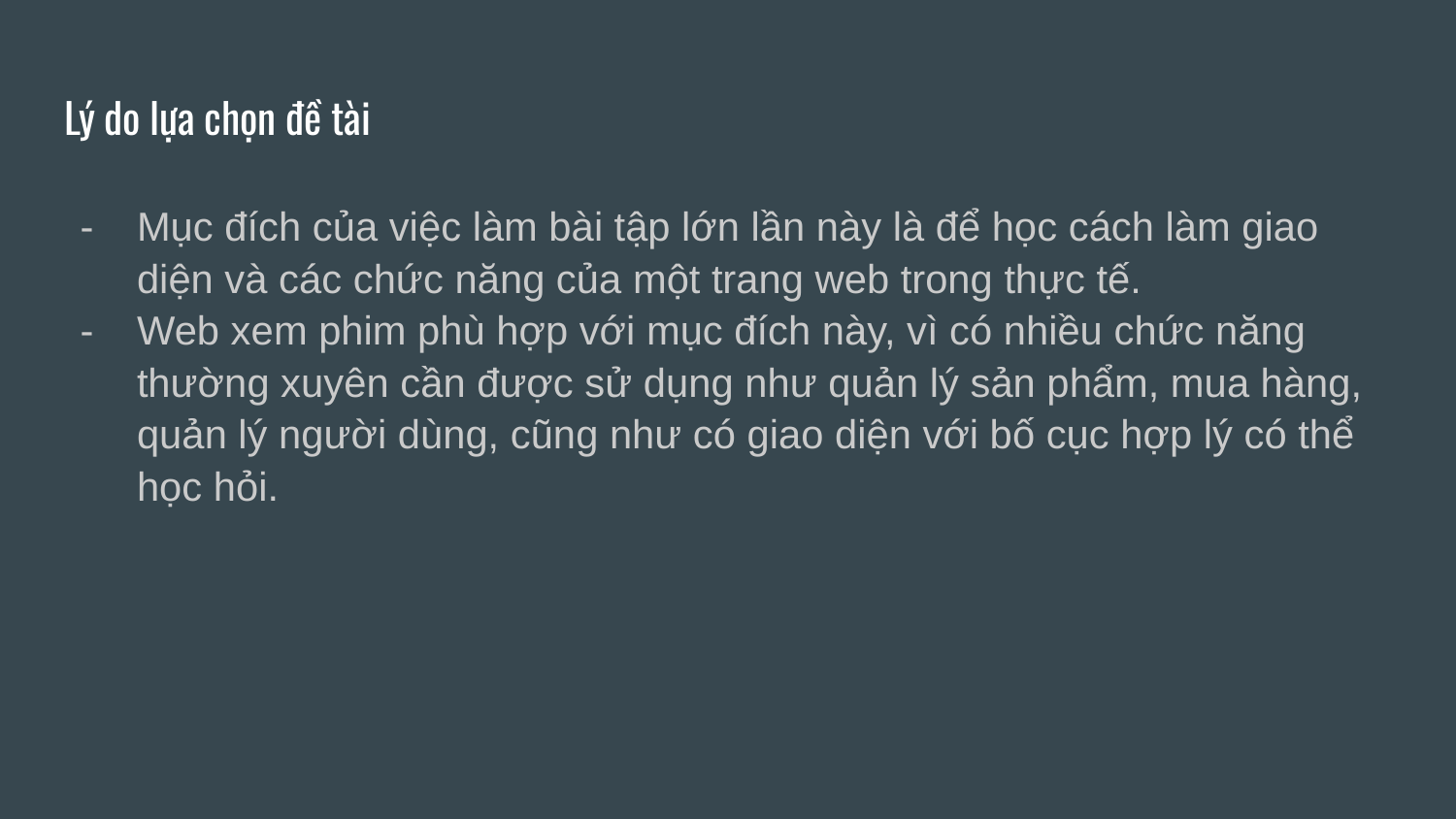

# Lý do lựa chọn đề tài
Mục đích của việc làm bài tập lớn lần này là để học cách làm giao diện và các chức năng của một trang web trong thực tế.
Web xem phim phù hợp với mục đích này, vì có nhiều chức năng thường xuyên cần được sử dụng như quản lý sản phẩm, mua hàng, quản lý người dùng, cũng như có giao diện với bố cục hợp lý có thể học hỏi.